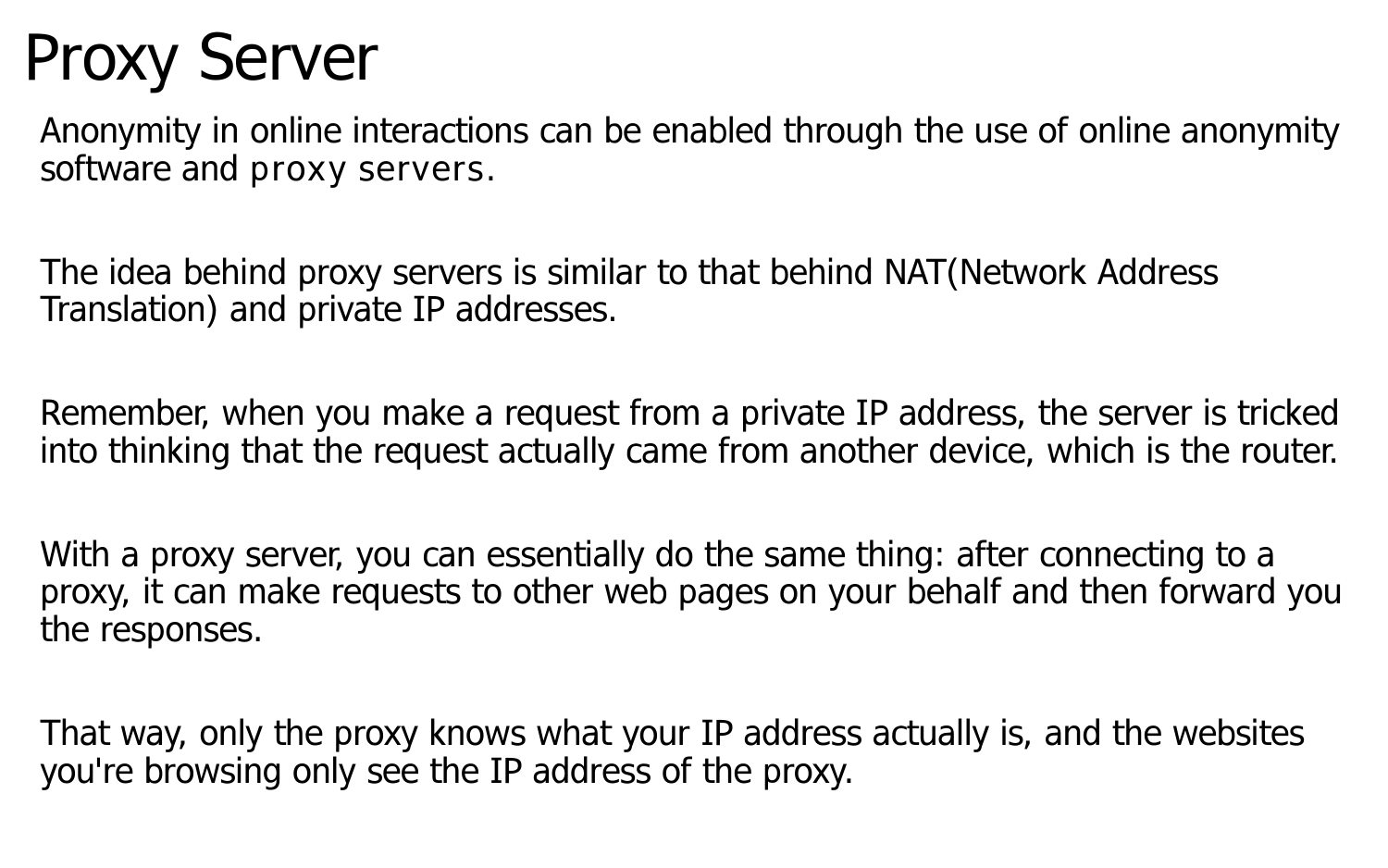

# Proxy Server
Anonymity in online interactions can be enabled through the use of online anonymity software and proxy servers.

The idea behind proxy servers is similar to that behind NAT(Network Address Translation) and private IP addresses.

Remember, when you make a request from a private IP address, the server is tricked into thinking that the request actually came from another device, which is the router.

With a proxy server, you can essentially do the same thing: after connecting to a proxy, it can make requests to other web pages on your behalf and then forward you the responses.

That way, only the proxy knows what your IP address actually is, and the websites you're browsing only see the IP address of the proxy.